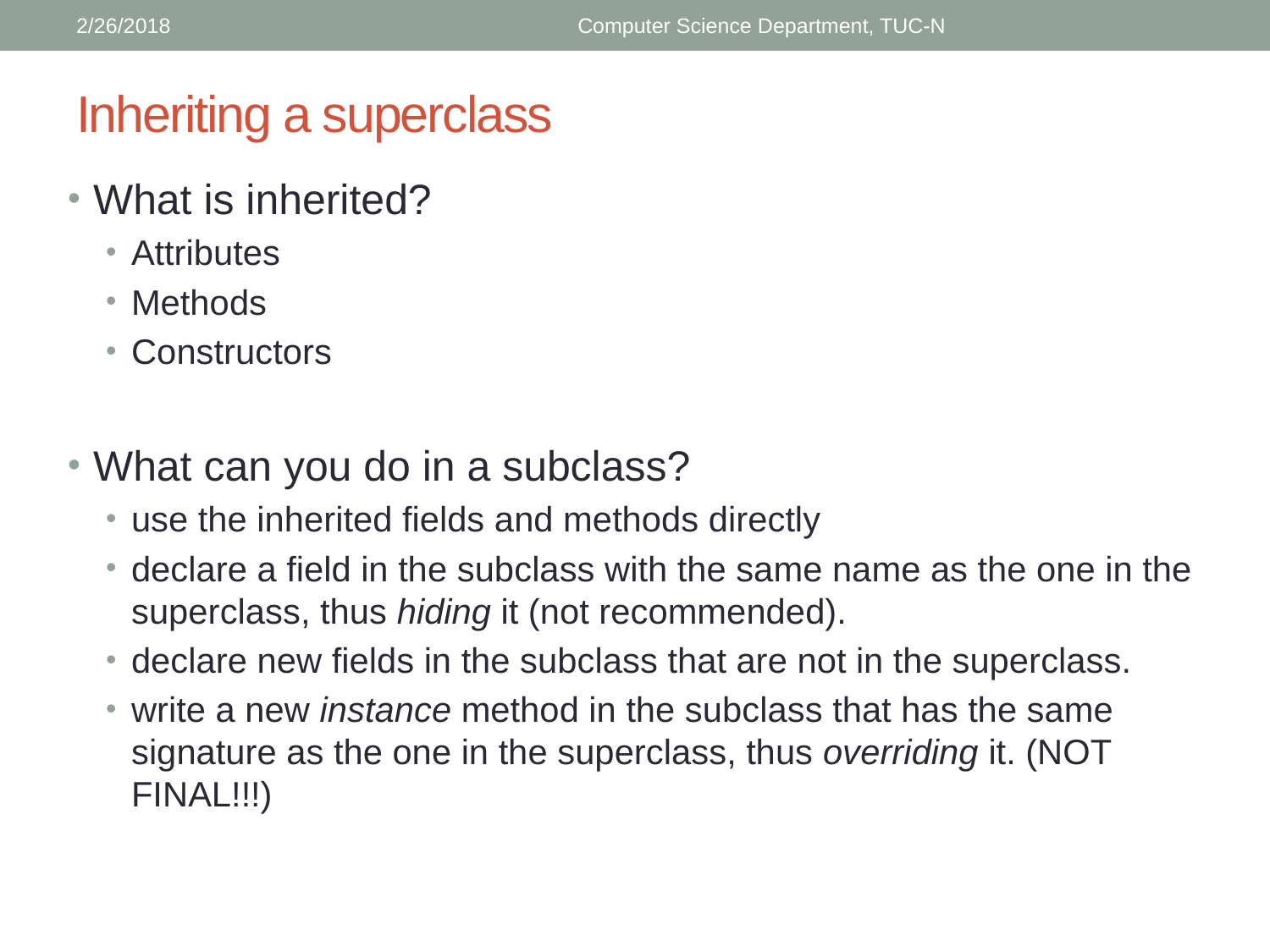

2/26/2018
Computer Science Department, TUC-N
# Inheriting a superclass
What is inherited?
Attributes
Methods
Constructors

What can you do in a subclass?
use the inherited fields and methods directly
declare a field in the subclass with the same name as the one in the superclass, thus hiding it (not recommended).
declare new fields in the subclass that are not in the superclass.
write a new instance method in the subclass that has the same signature as the one in the superclass, thus overriding it. (NOT FINAL!!!)